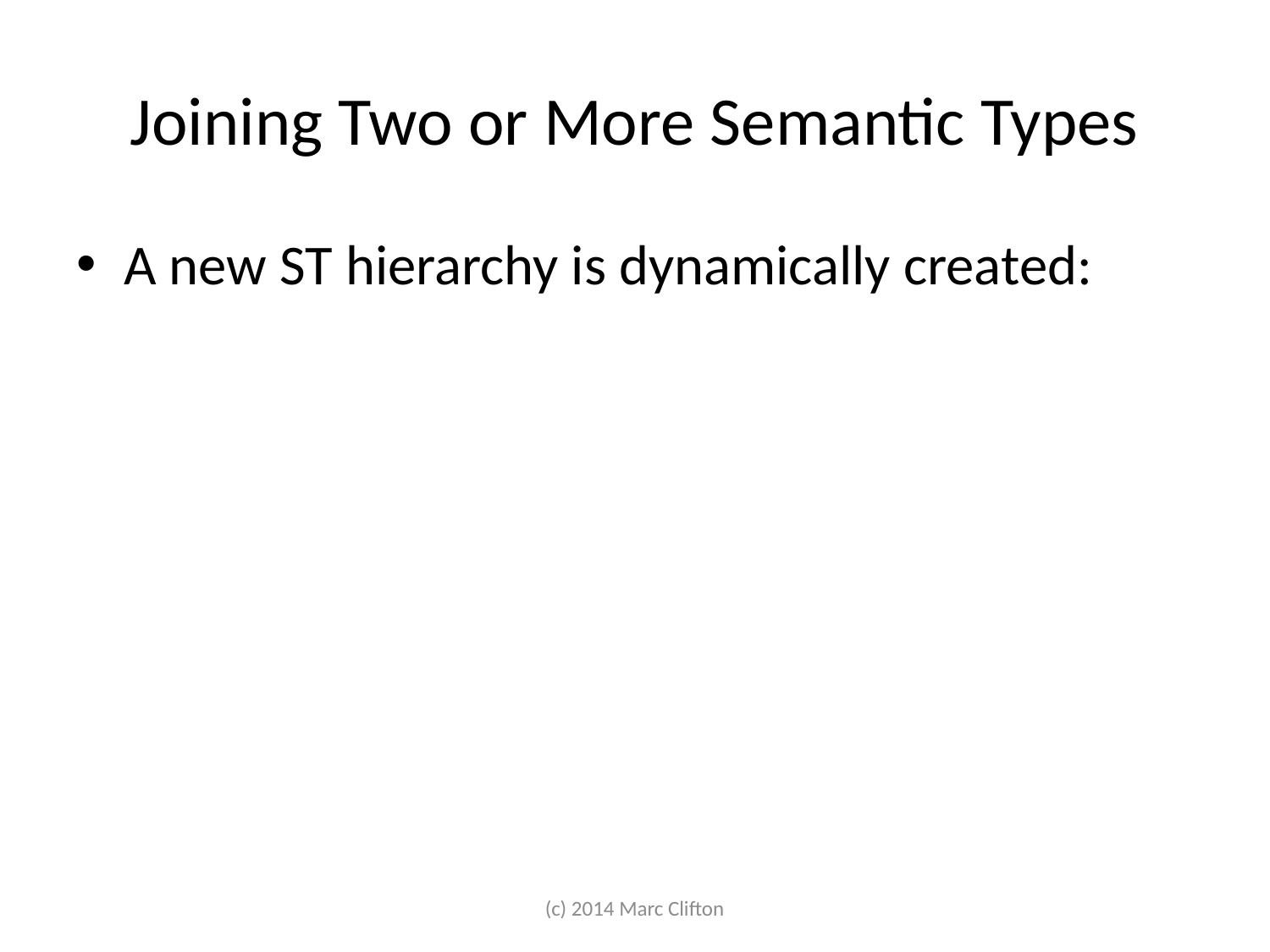

# Joining Two or More Semantic Types
A new ST hierarchy is dynamically created:

(c) 2014 Marc Clifton